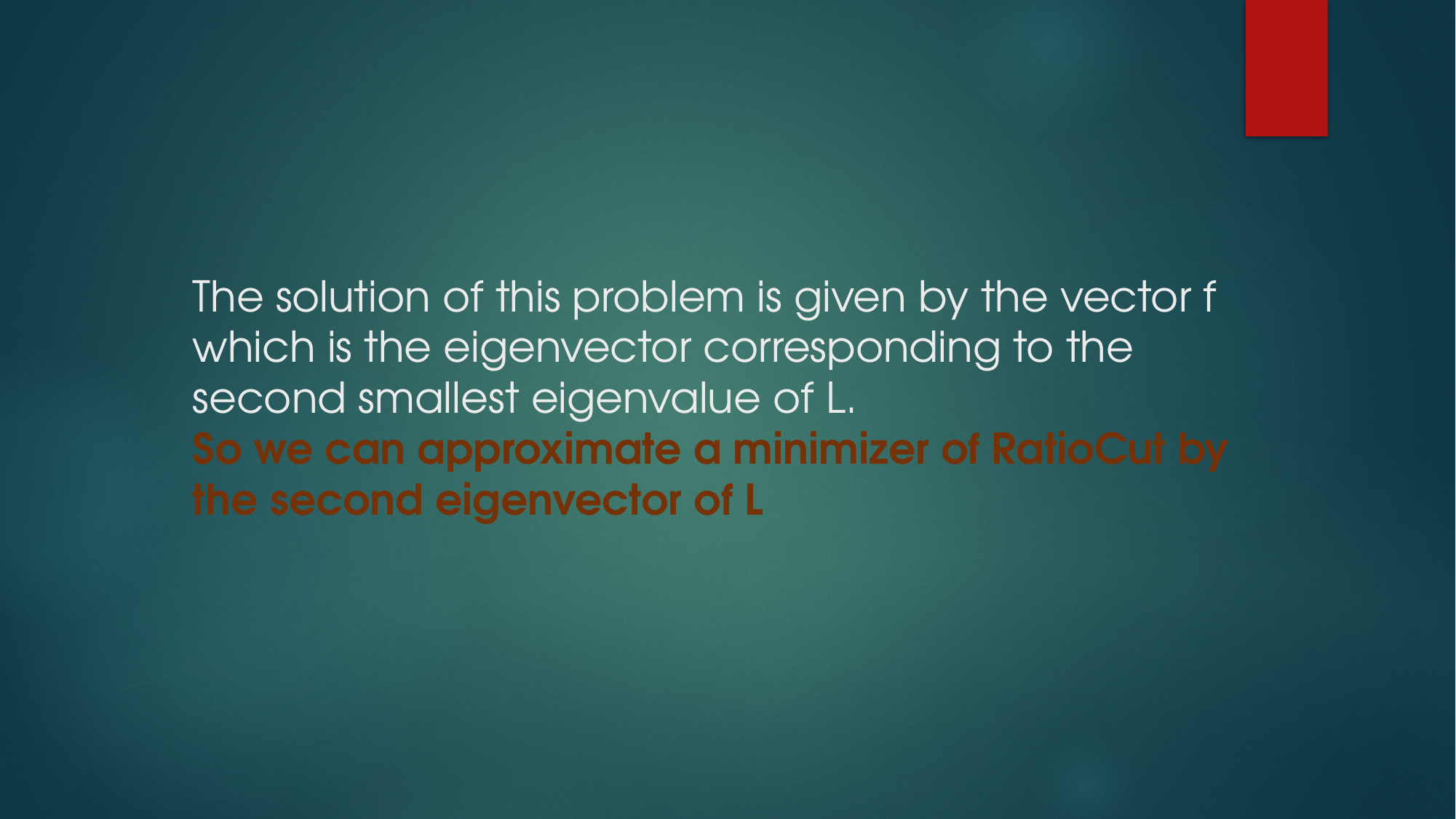

# The solution of this problem is given by the vector f which is the eigenvector corresponding to the second smallest eigenvalue of L. So we can approximate a minimizer of RatioCut by the second eigenvector of L